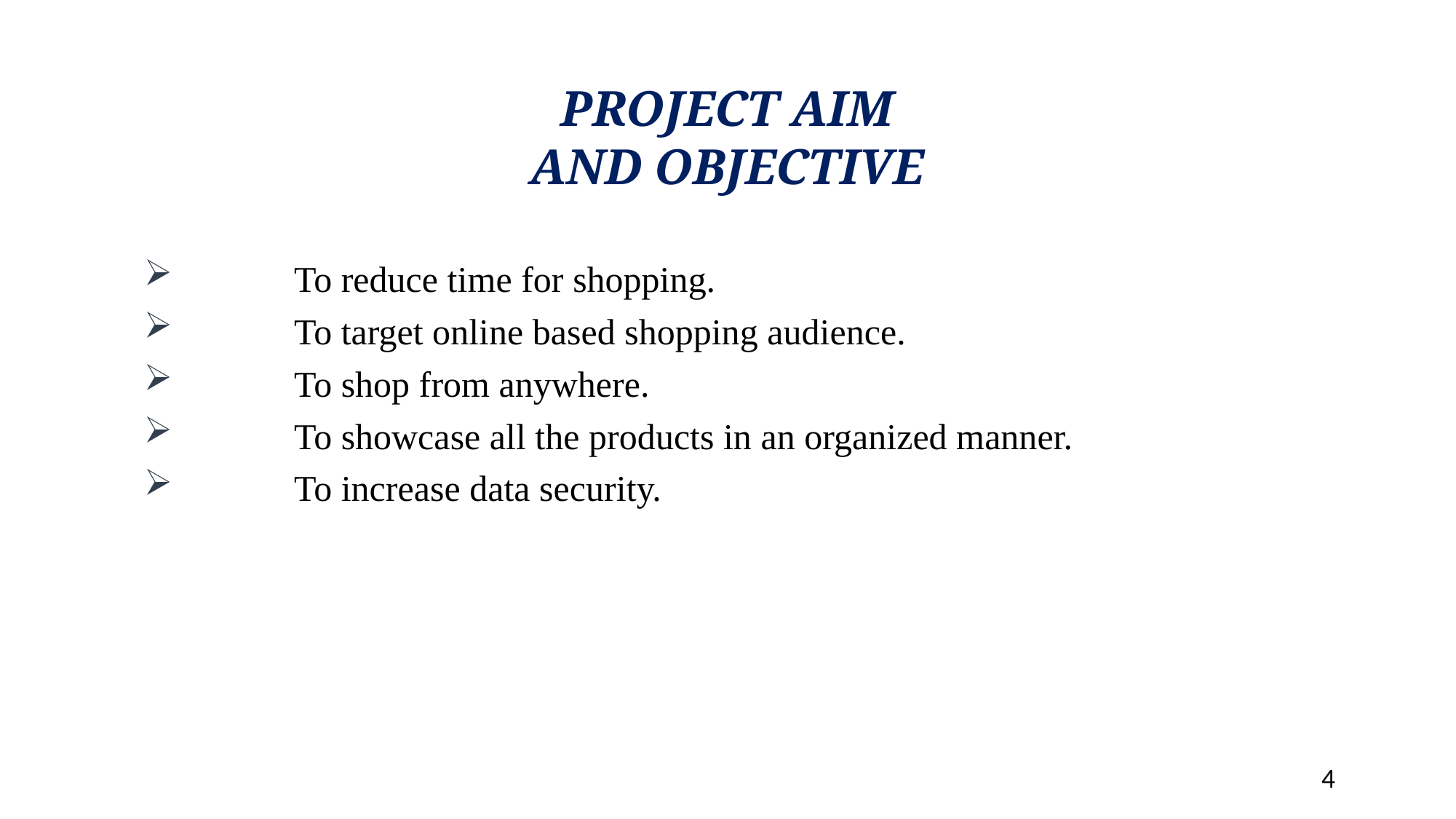

PROJECT AIM AND OBJECTIVE
 	To reduce time for shopping.
 	To target online based shopping audience.
 	To shop from anywhere.
 	To showcase all the products in an organized manner.
 	To increase data security.

4